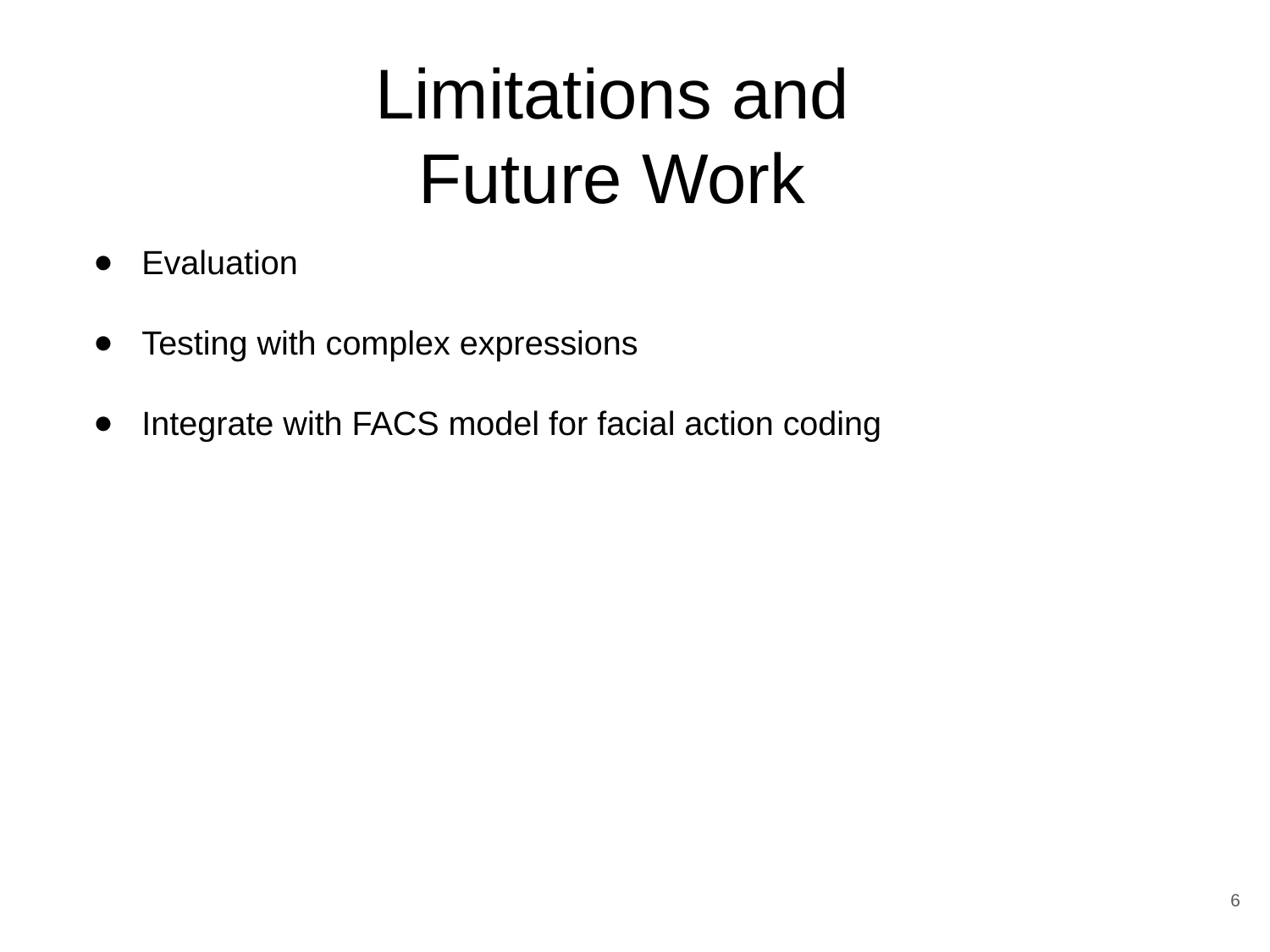

Limitations and Future Work
Evaluation

Testing with complex expressions

Integrate with FACS model for facial action coding

6